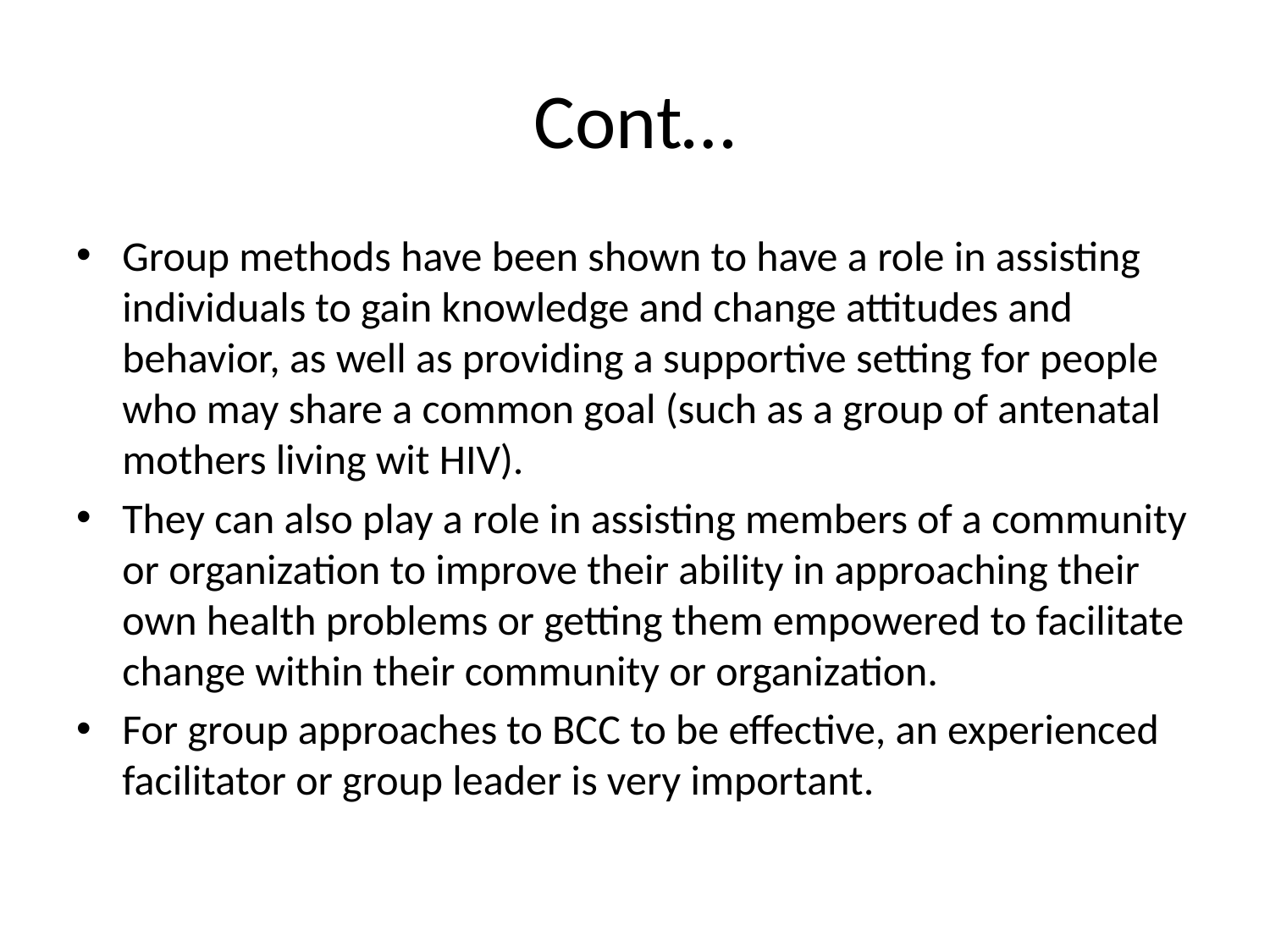

# Cont…
Group methods have been shown to have a role in assisting individuals to gain knowledge and change attitudes and behavior, as well as providing a supportive setting for people who may share a common goal (such as a group of antenatal mothers living wit HIV).
They can also play a role in assisting members of a community or organization to improve their ability in approaching their own health problems or getting them empowered to facilitate change within their community or organization.
For group approaches to BCC to be effective, an experienced facilitator or group leader is very important.